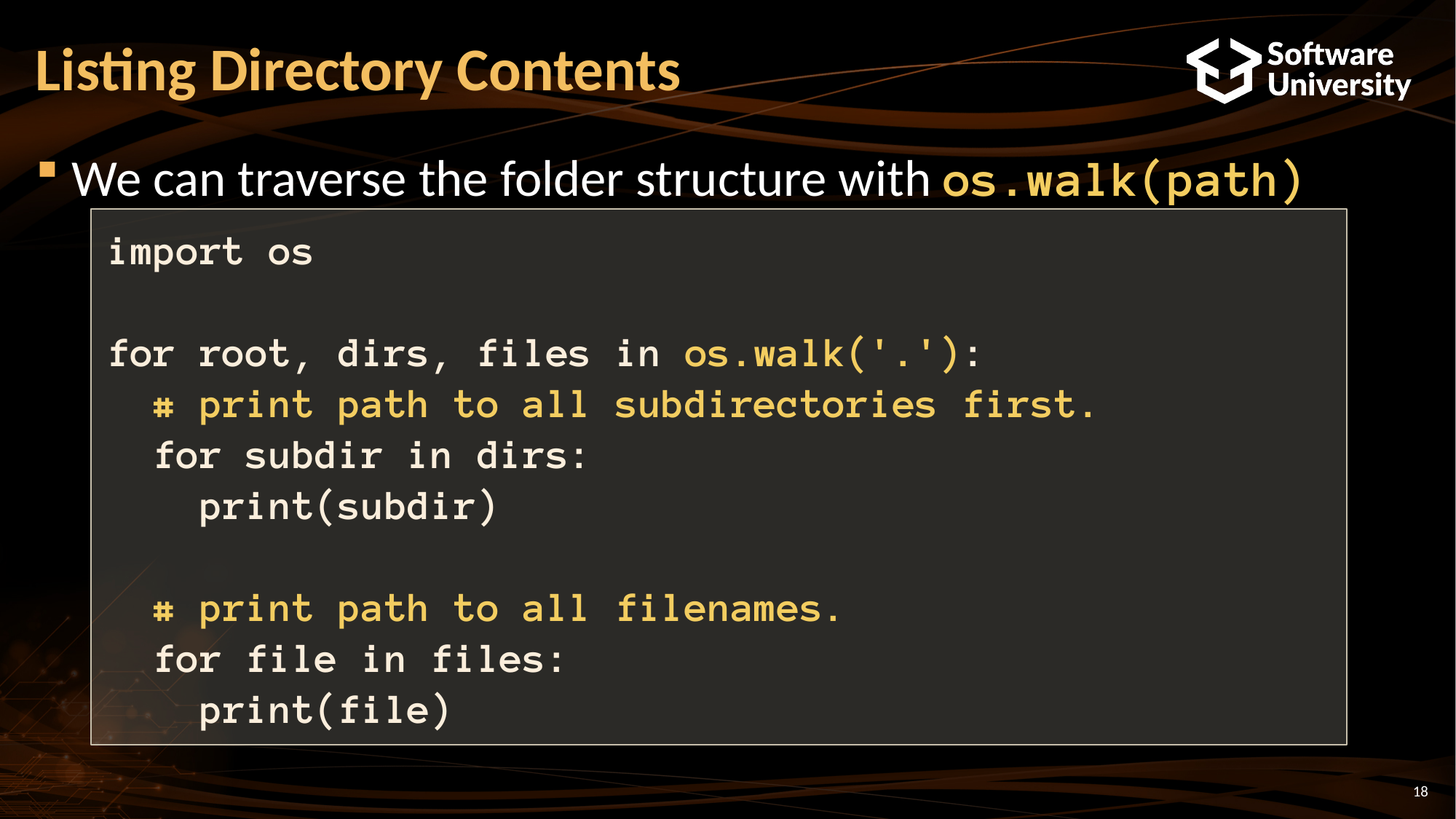

# Listing Directory Contents
We can traverse the folder structure with os.walk(path)
import os

for root, dirs, files in os.walk('.'):
  # print path to all subdirectories first.
  for subdir in dirs:
    print(subdir)

  # print path to all filenames.
  for file in files:
    print(file)
18